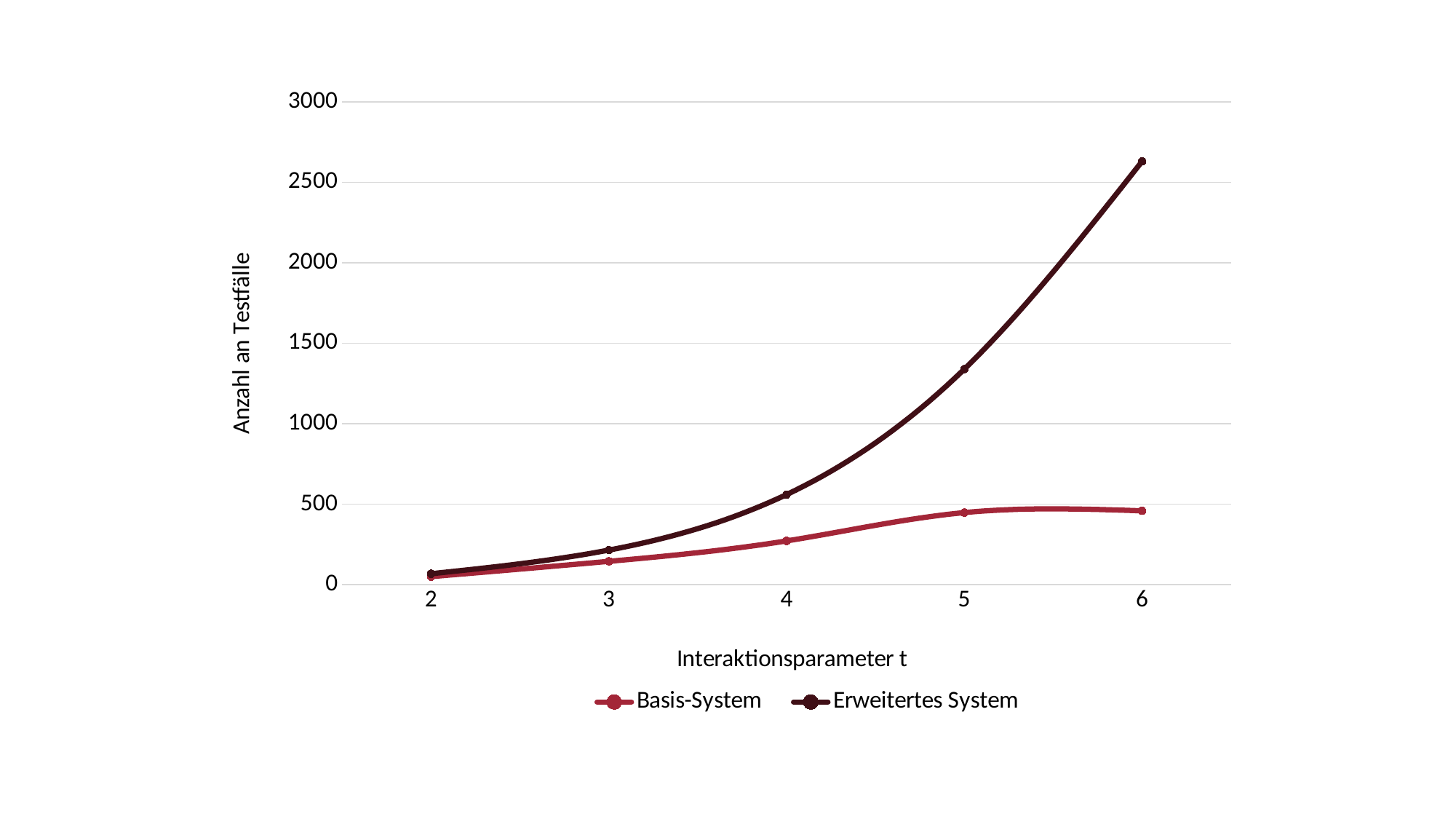

### Chart

| Category |  |  |
|---|---|---|
| 2 | 49.0 | 67.0 |
| 3 | 144.0 | 214.0 |
| 4 | 271.0 | 559.0 |
| 5 | 447.0 | 1339.0 |
| 6 | 458.0 | 2630.0 |